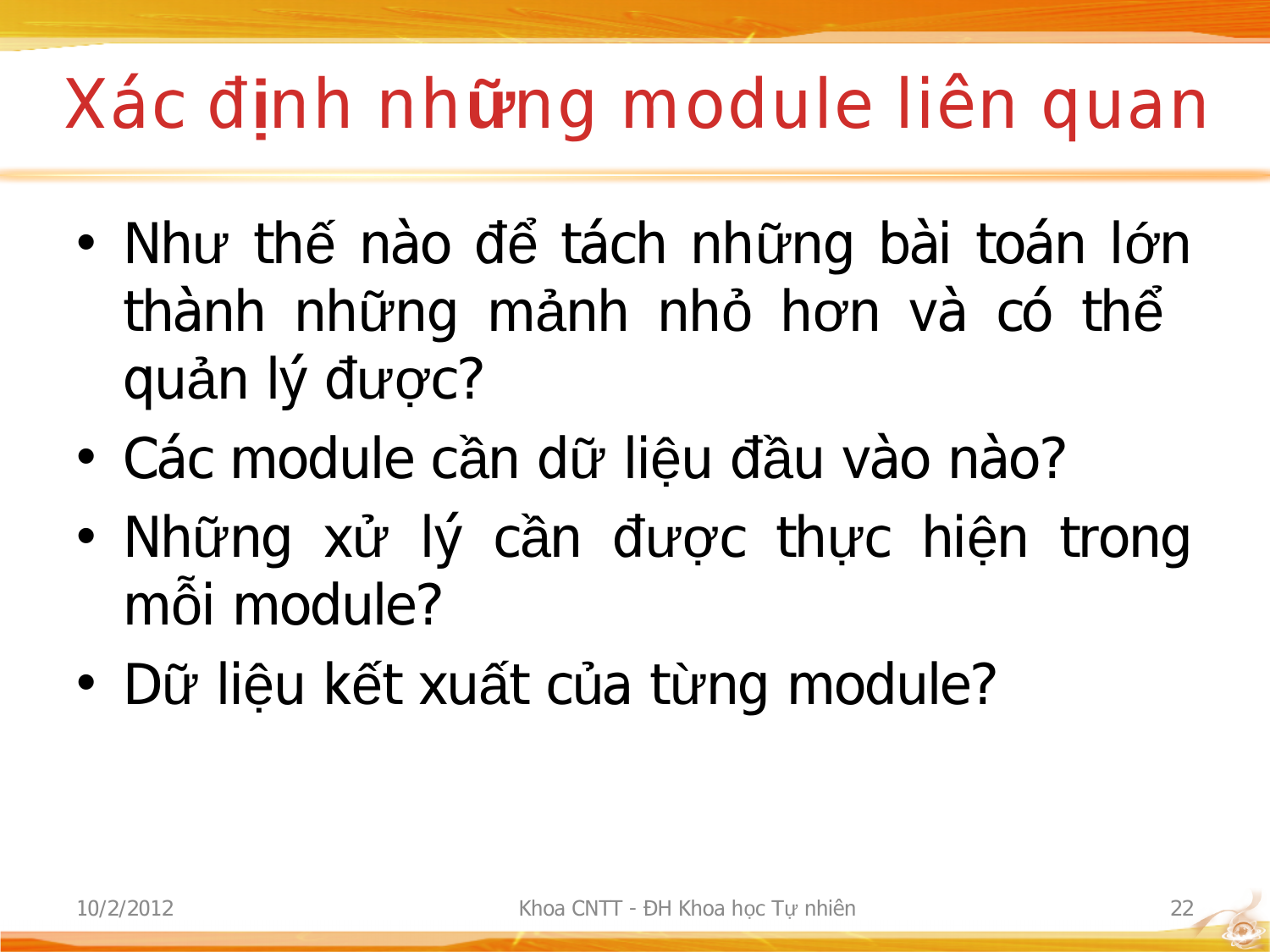

# Xác định những module liên quan
Như thế nào để tách những bài toán lớn thành những mảnh nhỏ hơn và có thể  quản lý được?
Các module cần dữ liệu đầu vào nào?
Những xử lý cần được thực hiện trong mỗi module?
Dữ liệu kết xuất của từng module?

10/2/2012
Khoa CNTT - ĐH Khoa học Tự nhiên
22